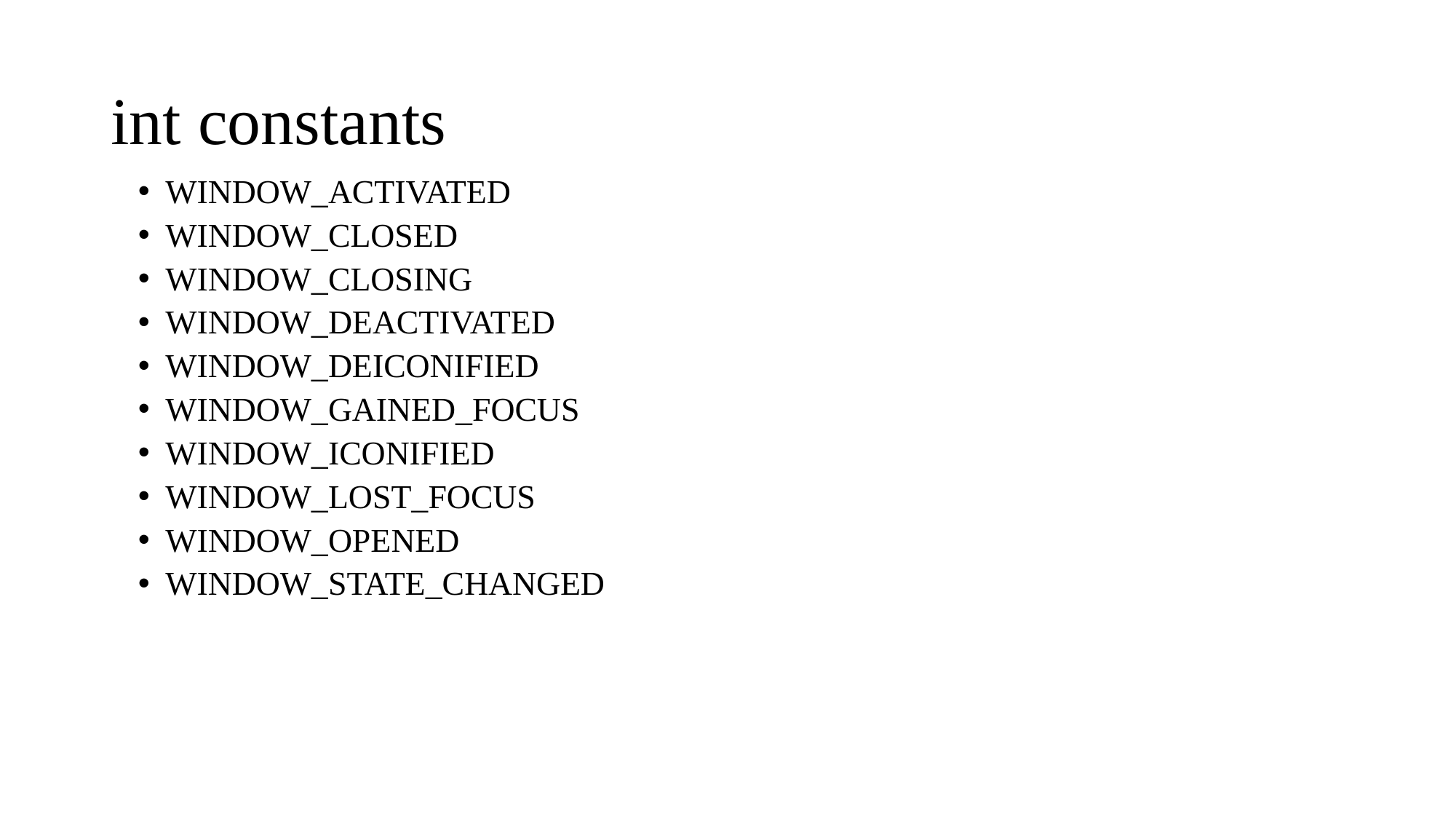

# int constants
WINDOW_ACTIVATED
WINDOW_CLOSED
WINDOW_CLOSING
WINDOW_DEACTIVATED
WINDOW_DEICONIFIED
WINDOW_GAINED_FOCUS
WINDOW_ICONIFIED
WINDOW_LOST_FOCUS
WINDOW_OPENED
WINDOW_STATE_CHANGED